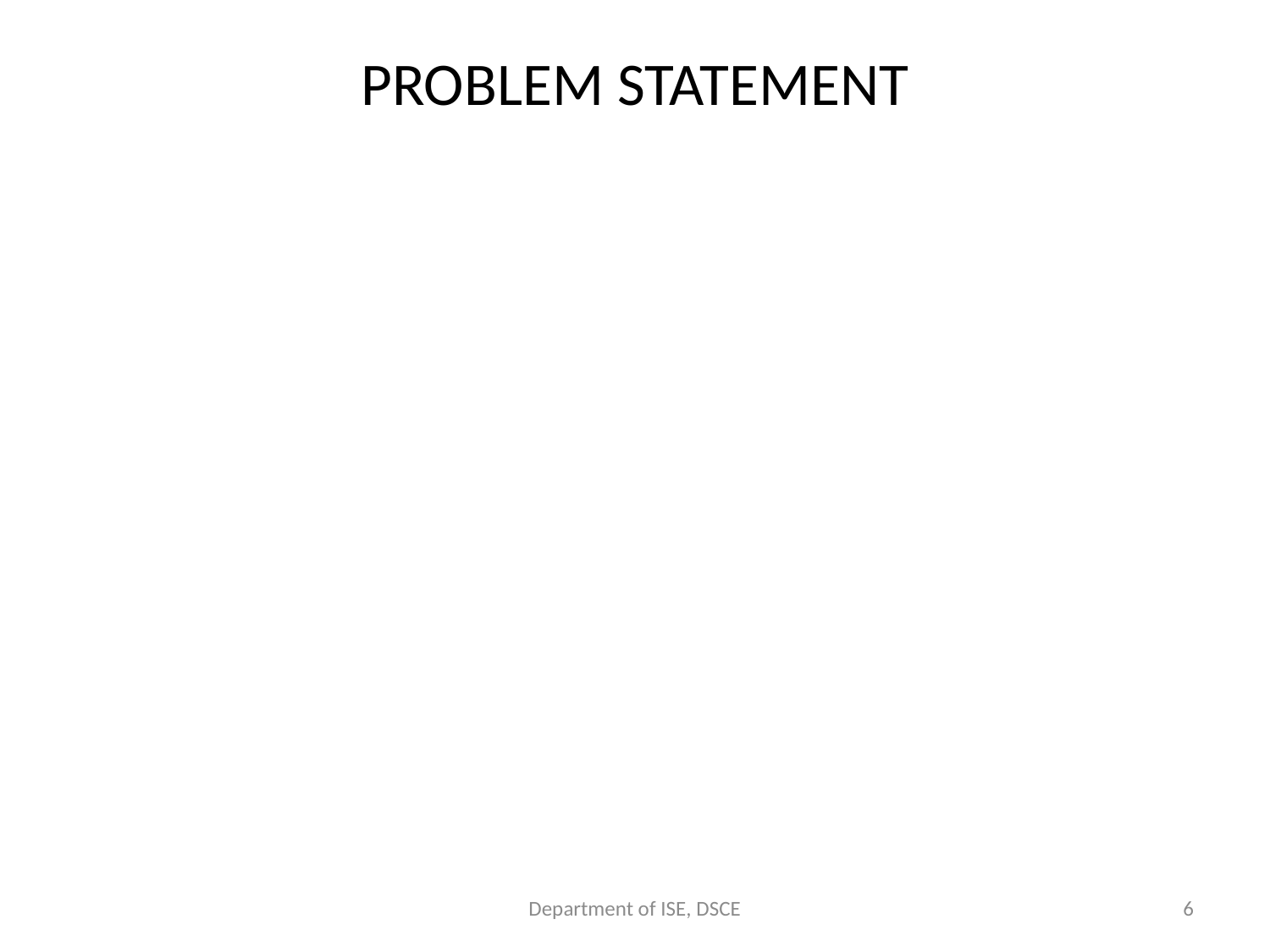

# PROBLEM STATEMENT

Department of ISE, DSCE
6